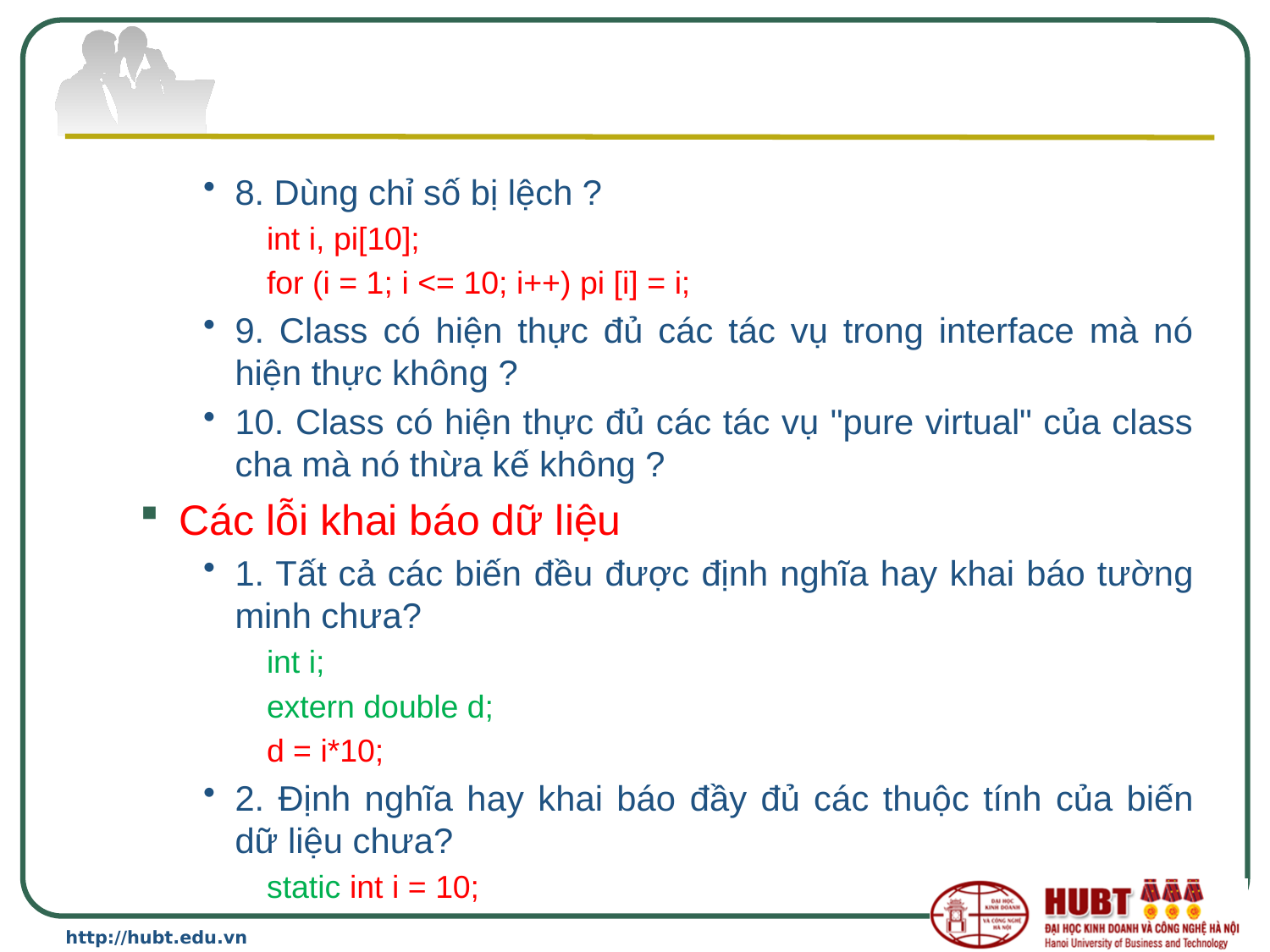

#
8. Dùng chỉ số bị lệch ?
int i, pi[10];
for (i = 1; i <= 10; i++) pi [i] = i;
9. Class có hiện thực đủ các tác vụ trong interface mà nó hiện thực không ?
10. Class có hiện thực đủ các tác vụ "pure virtual" của class cha mà nó thừa kế không ?
Các lỗi khai báo dữ liệu
1. Tất cả các biến đều được định nghĩa hay khai báo tường minh chưa?
int i;
extern double d;
d = i*10;
2. Định nghĩa hay khai báo đầy đủ các thuộc tính của biến dữ liệu chưa?
static int i = 10;
http://hubt.edu.vn